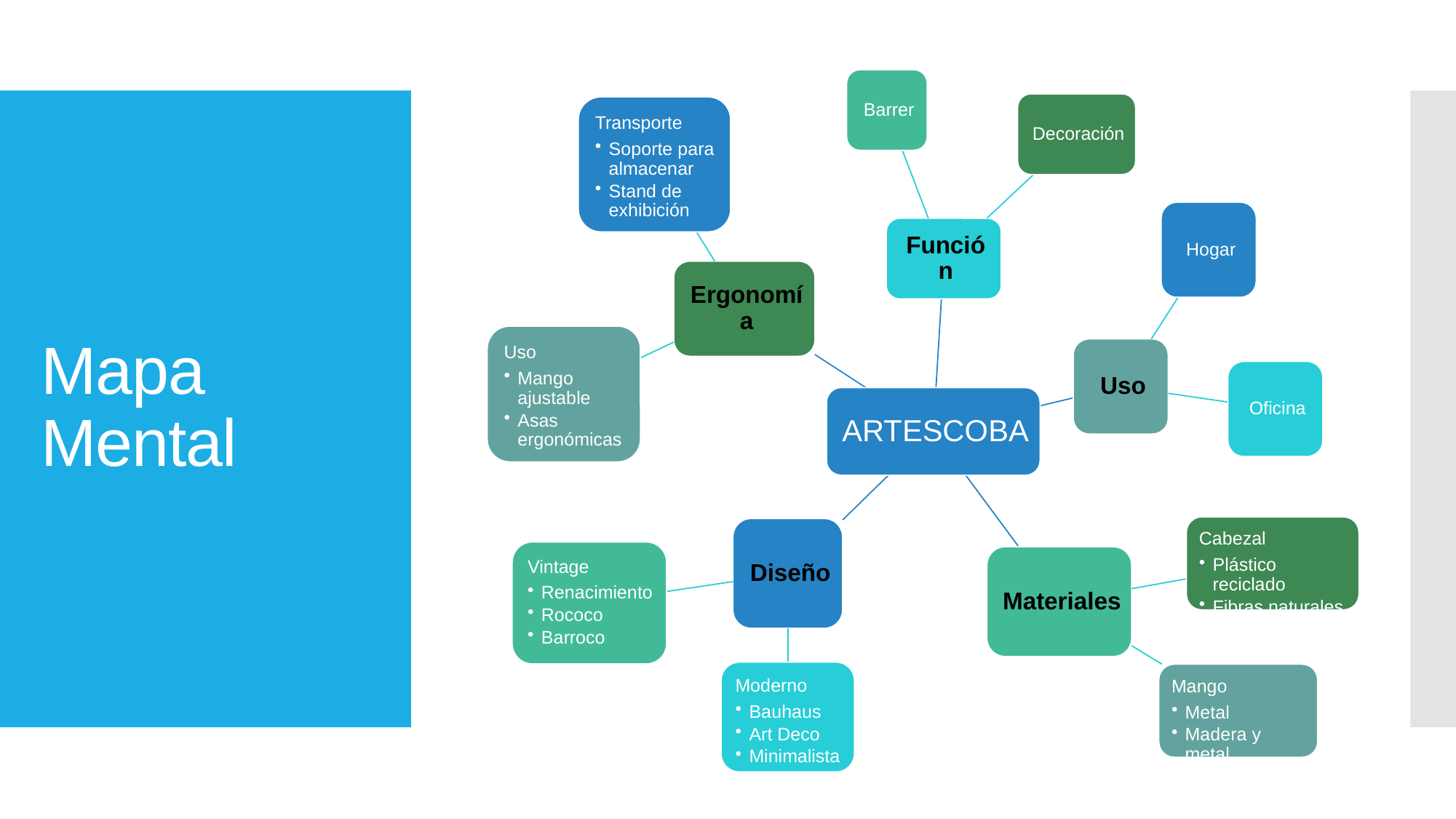

ARTESCOBA
Función
Barrer
Decoración
Uso
Hogar
Oficina
Materiales
Cabezal
Plástico reciclado
Fibras naturales
Mango
Metal
Madera y metal
Diseño
Moderno
Bauhaus
Art Deco
Minimalista
Vintage
Renacimiento
Rococo
Barroco
Ergonomía
Uso
Mango ajustable
Asas ergonómicas
Transporte
Soporte para almacenar
Stand de exhibición
# Mapa Mental